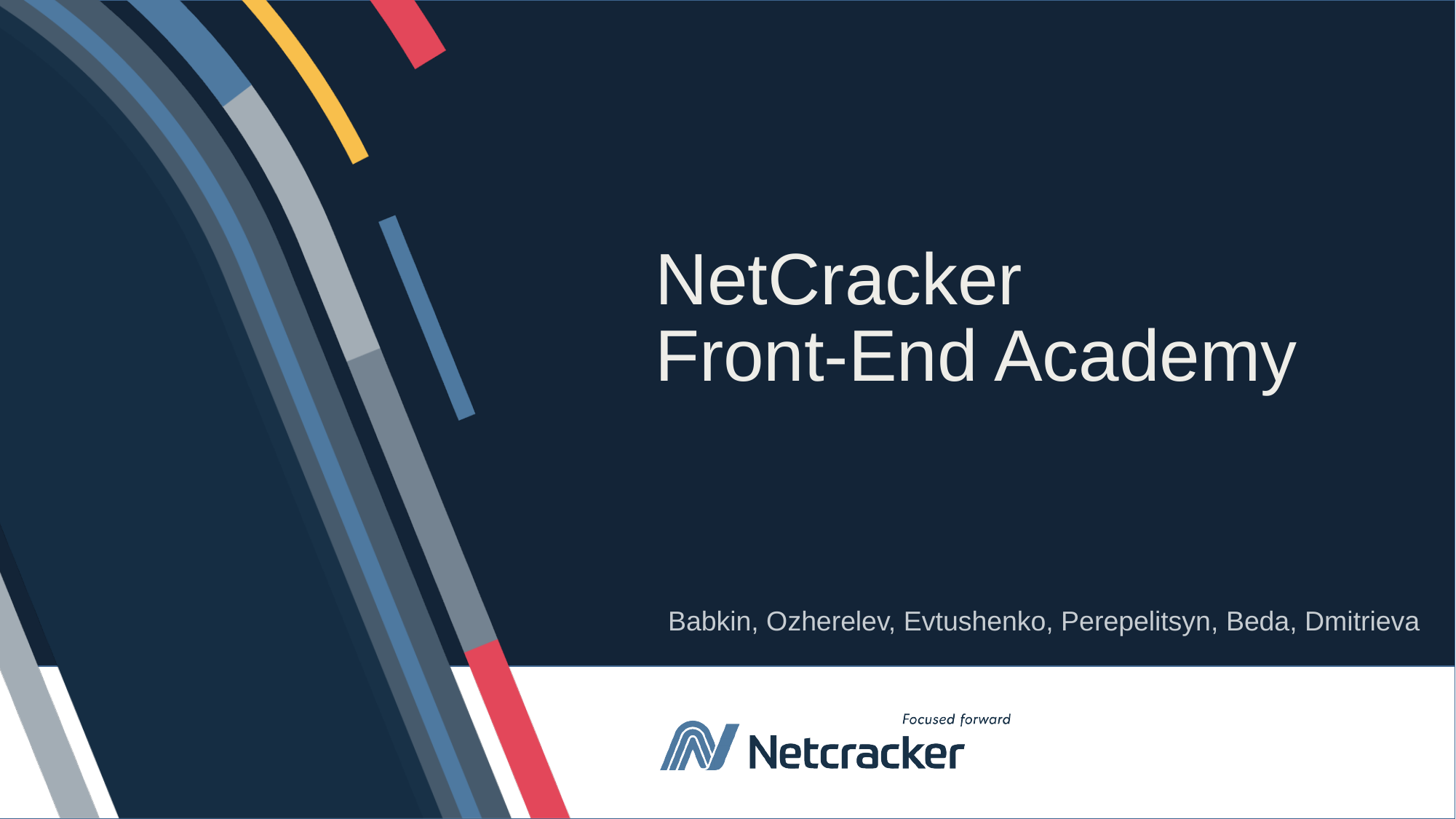

NetCracker
Front-End Academy
Babkin, Ozherelev, Evtushenko, Perepelitsyn, Beda, Dmitrieva